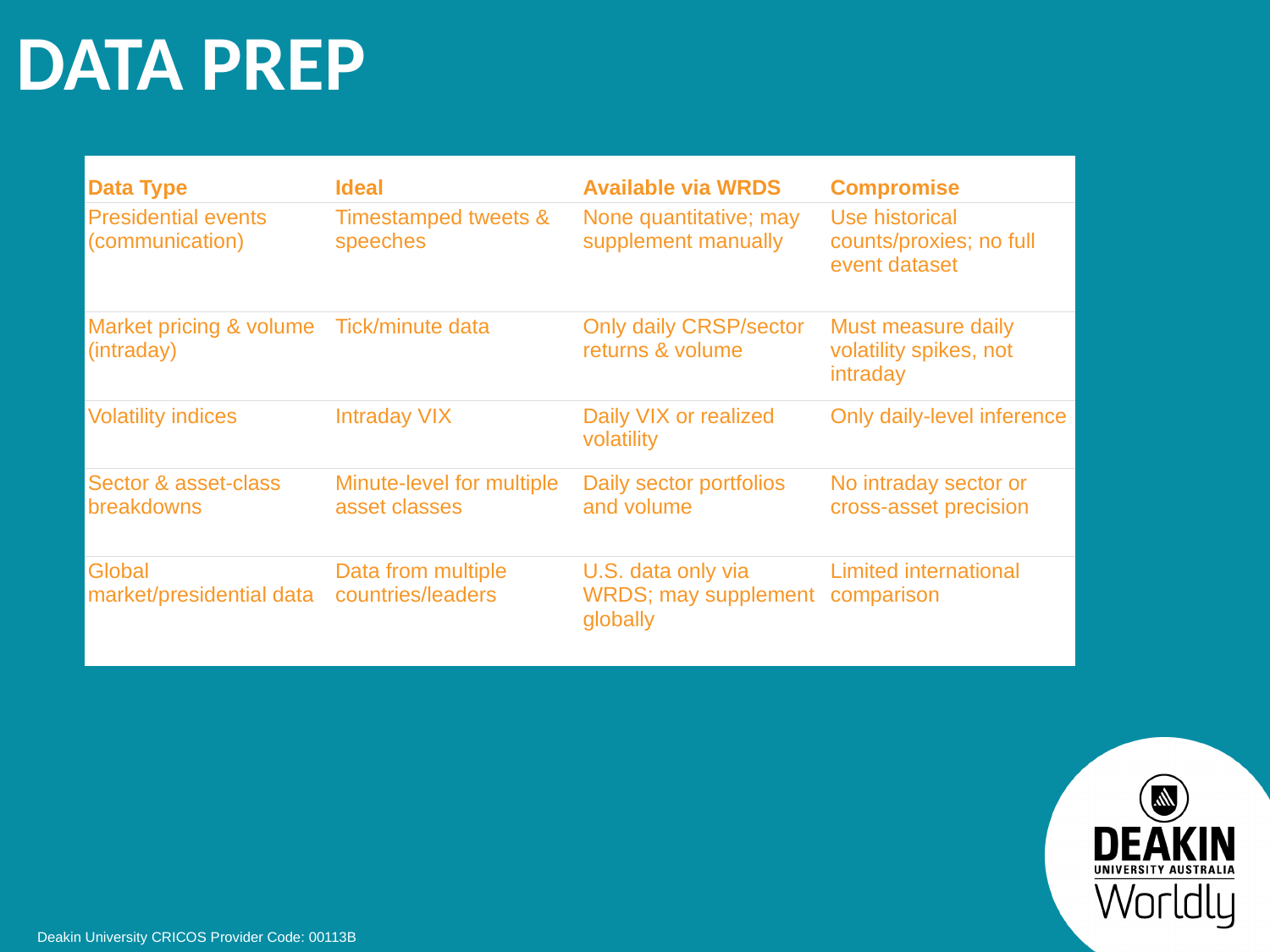

Data Prep

| Data Type | Ideal | Available via WRDS | Compromise |
| --- | --- | --- | --- |
| Presidential events (communication) | Timestamped tweets & speeches | None quantitative; may supplement manually | Use historical counts/proxies; no full event dataset |
| Market pricing & volume (intraday) | Tick/minute data | Only daily CRSP/sector returns & volume | Must measure daily volatility spikes, not intraday |
| Volatility indices | Intraday VIX | Daily VIX or realized volatility | Only daily-level inference |
| Sector & asset-class breakdowns | Minute-level for multiple asset classes | Daily sector portfolios and volume | No intraday sector or cross-asset precision |
| Global market/presidential data | Data from multiple countries/leaders | U.S. data only via WRDS; may supplement globally | Limited international comparison |